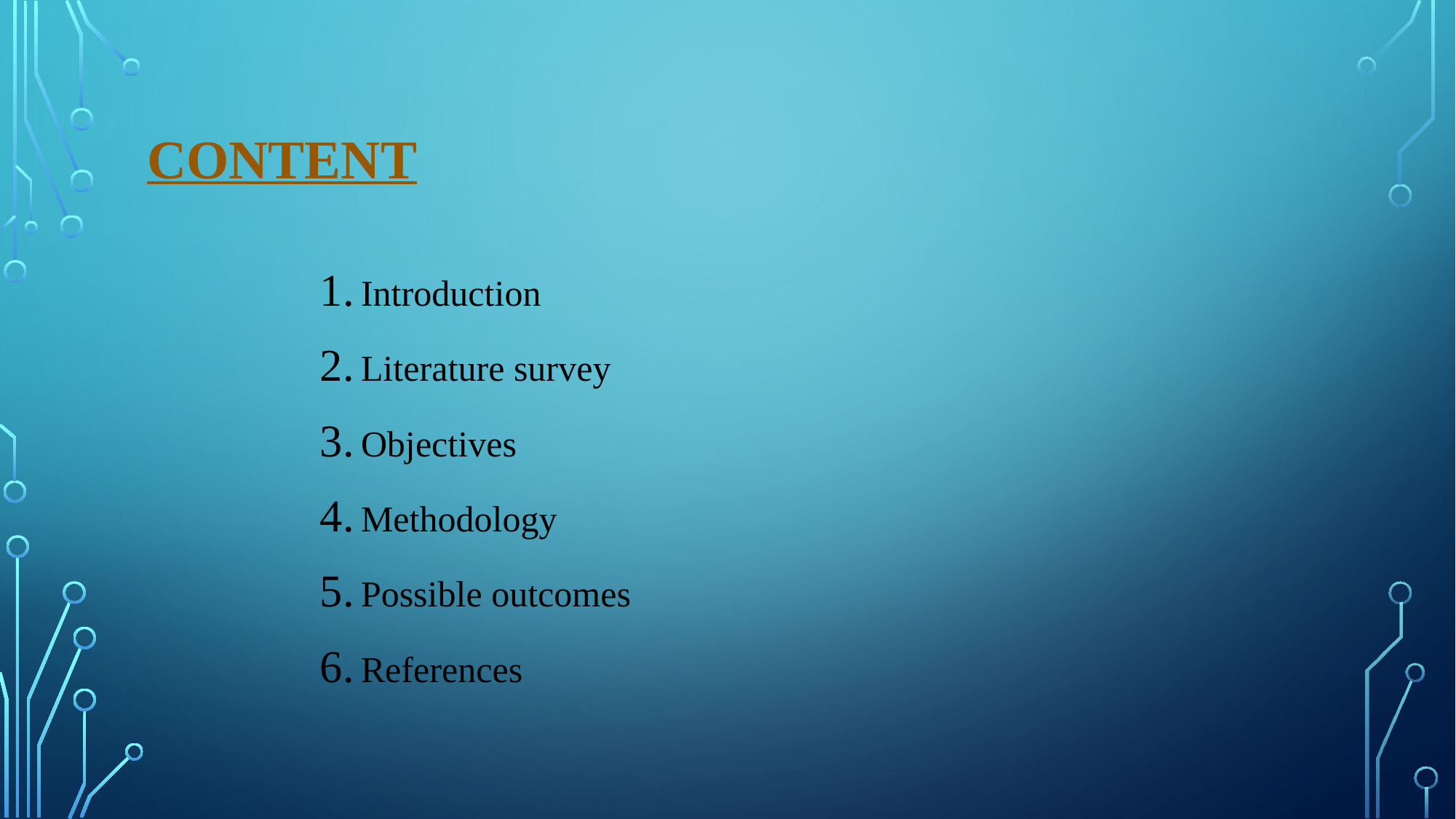

# CONTENT

Introduction
Literature survey
Objectives
Methodology
Possible outcomes
References